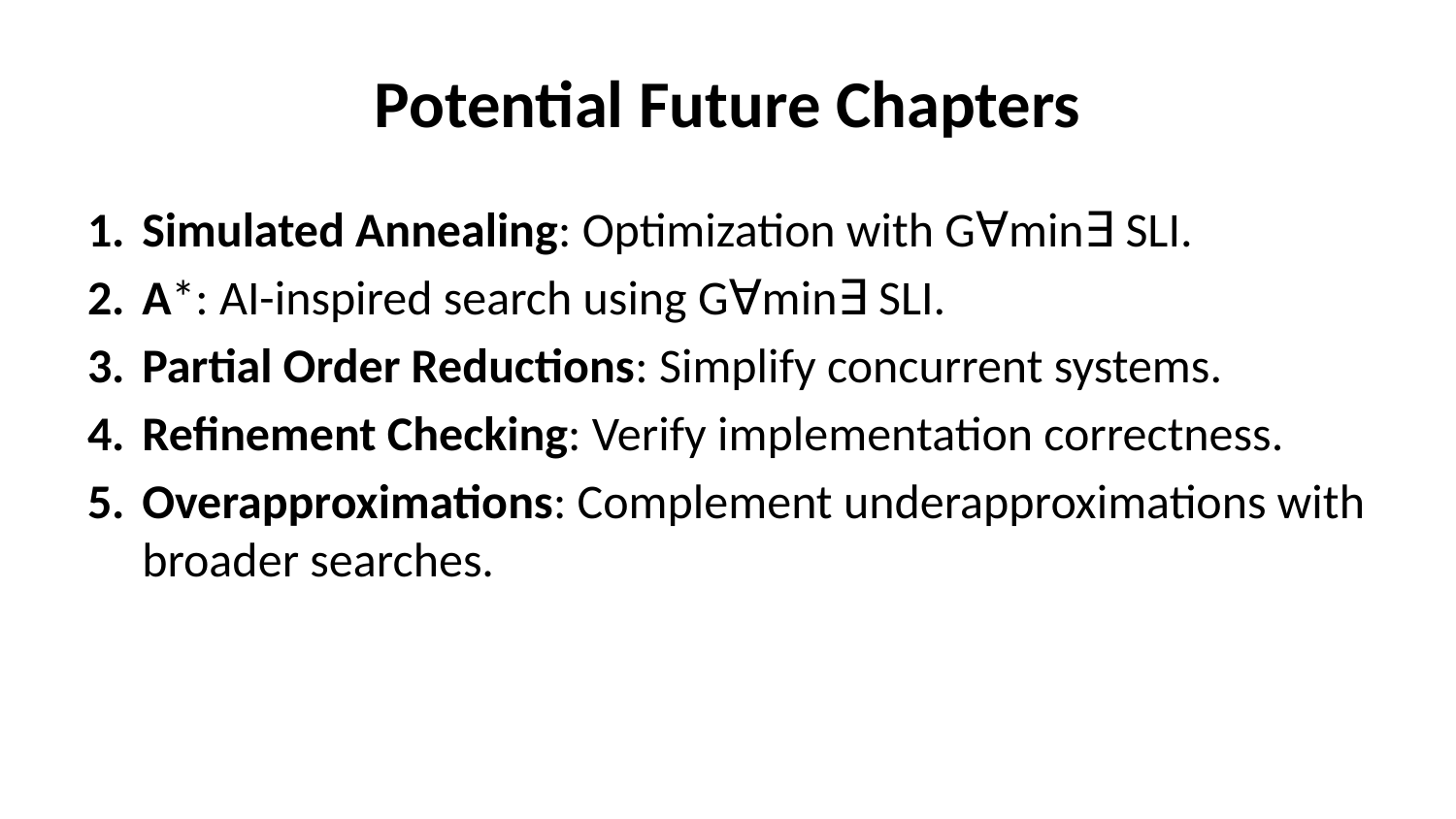

# Potential Future Chapters
Simulated Annealing: Optimization with G∀min∃ SLI.
A*: AI-inspired search using G∀min∃ SLI.
Partial Order Reductions: Simplify concurrent systems.
Refinement Checking: Verify implementation correctness.
Overapproximations: Complement underapproximations with broader searches.